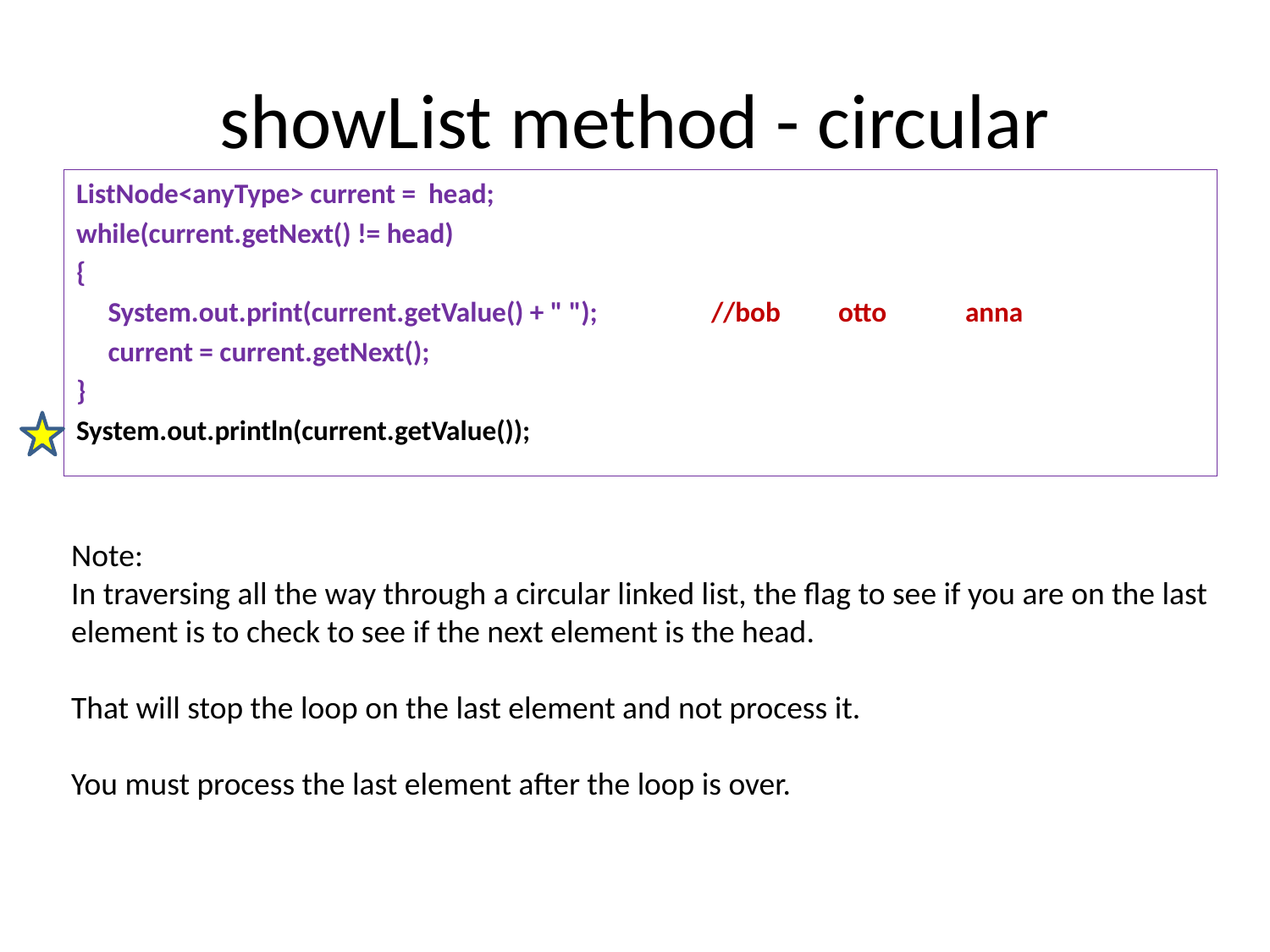

# showList method - circular
ListNode<anyType> current =  head;
while(current.getNext() != head)
{
     System.out.print(current.getValue() + " ");	//bob	otto	anna
     current = current.getNext();
}
System.out.println(current.getValue());

Note:
In traversing all the way through a circular linked list, the flag to see if you are on the last element is to check to see if the next element is the head.

That will stop the loop on the last element and not process it.

You must process the last element after the loop is over.